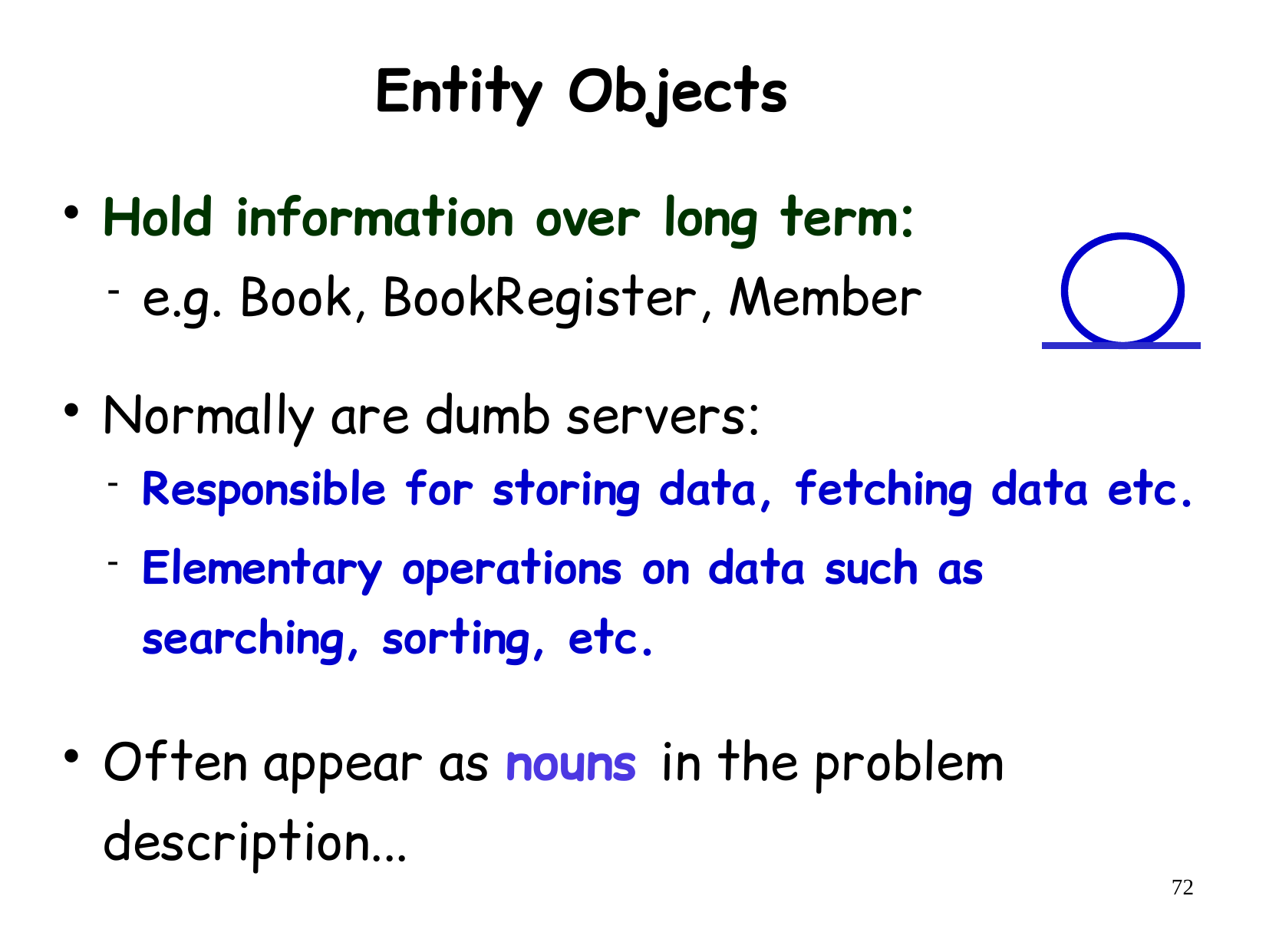

# Entity Objects
Hold information over long term:
e.g. Book, BookRegister, Member
Normally are dumb servers:
Responsible for storing data, fetching data etc.
Elementary operations on data such as searching, sorting, etc.
Often appear as nouns in the problem description...